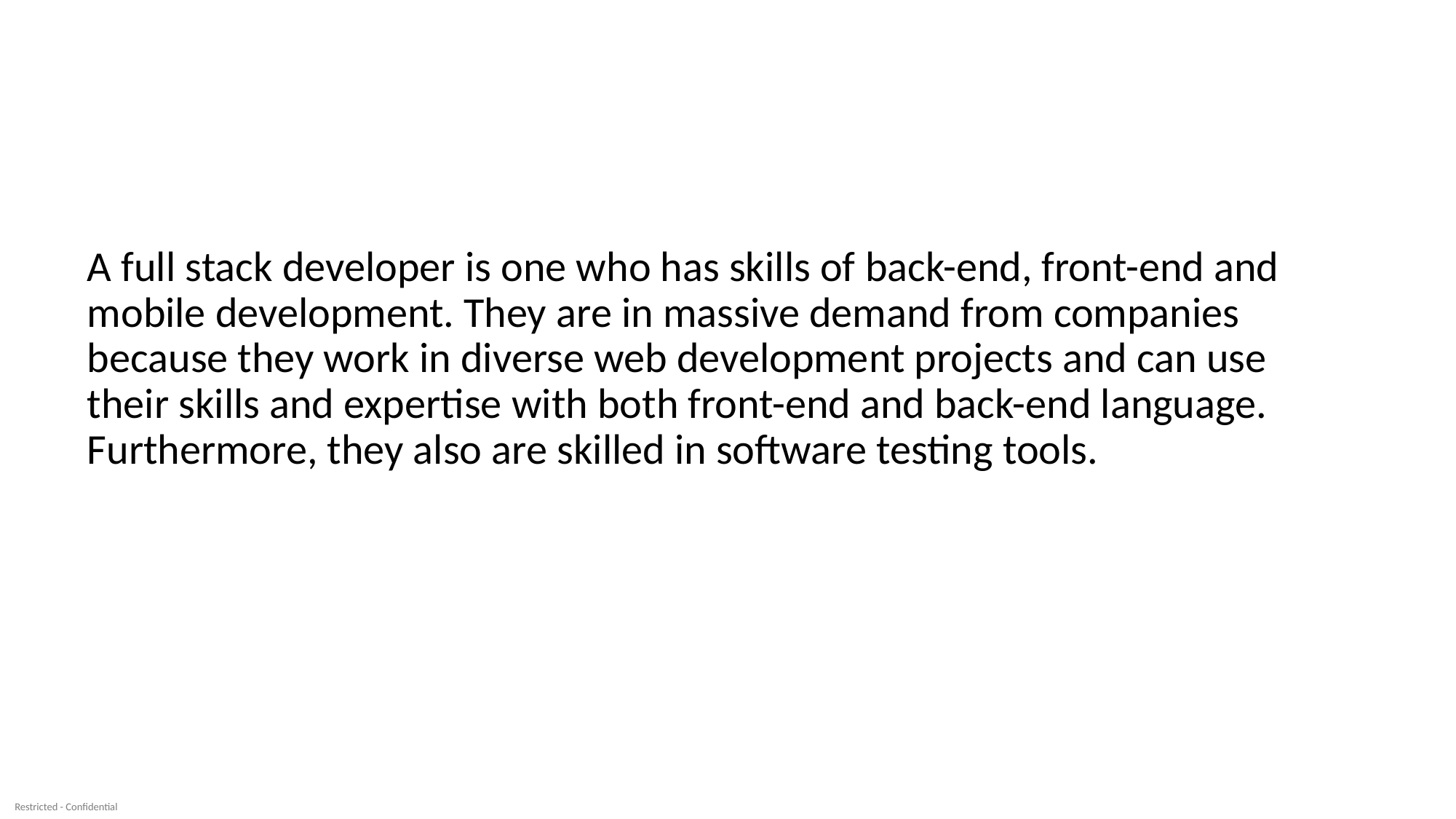

A full stack developer is one who has skills of back-end, front-end and mobile development. They are in massive demand from companies because they work in diverse web development projects and can use their skills and expertise with both front-end and back-end language.  Furthermore, they also are skilled in software testing tools.